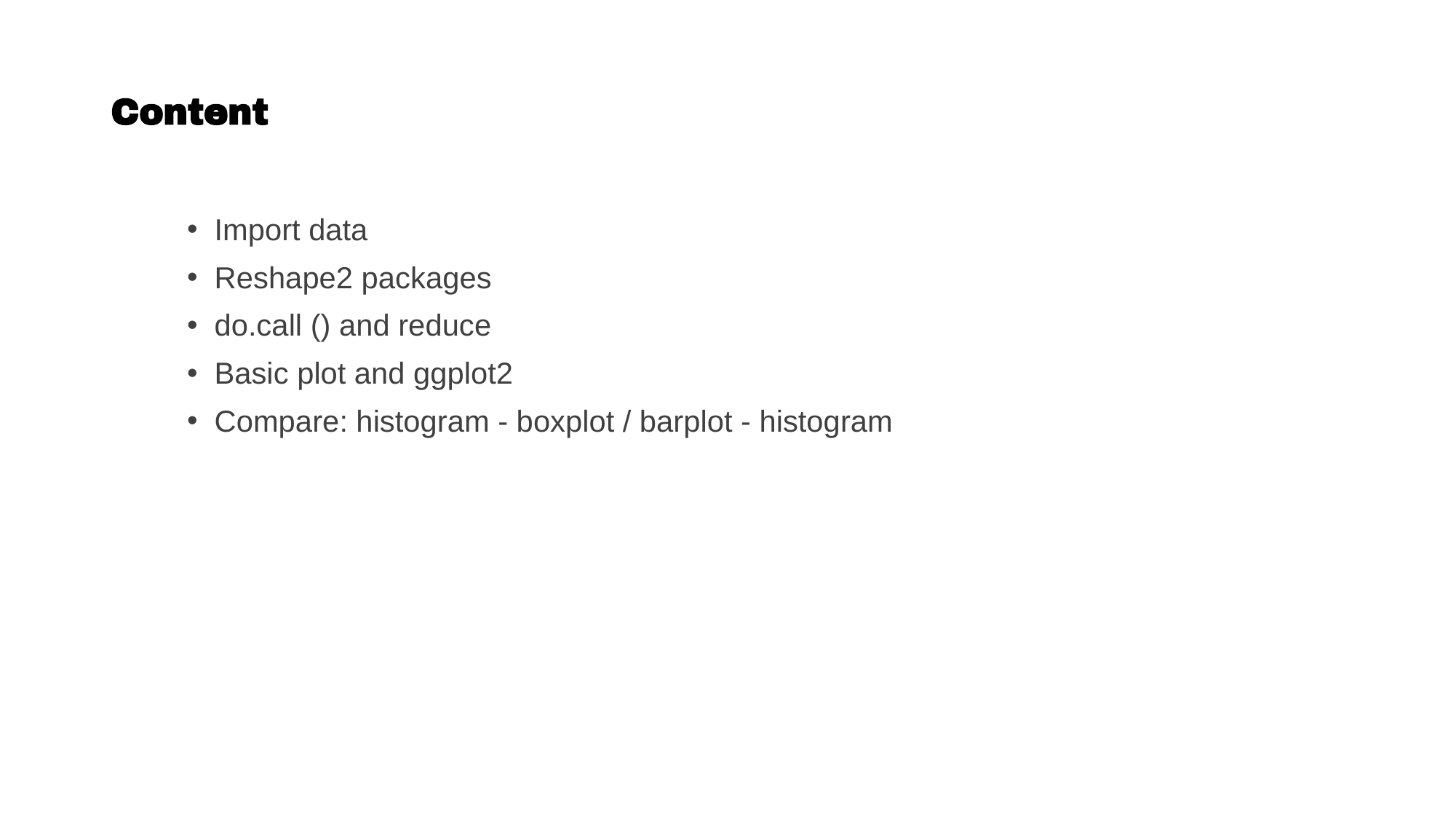

# Content
Import data
Reshape2 packages
do.call () and reduce
Basic plot and ggplot2
Compare: histogram - boxplot / barplot - histogram